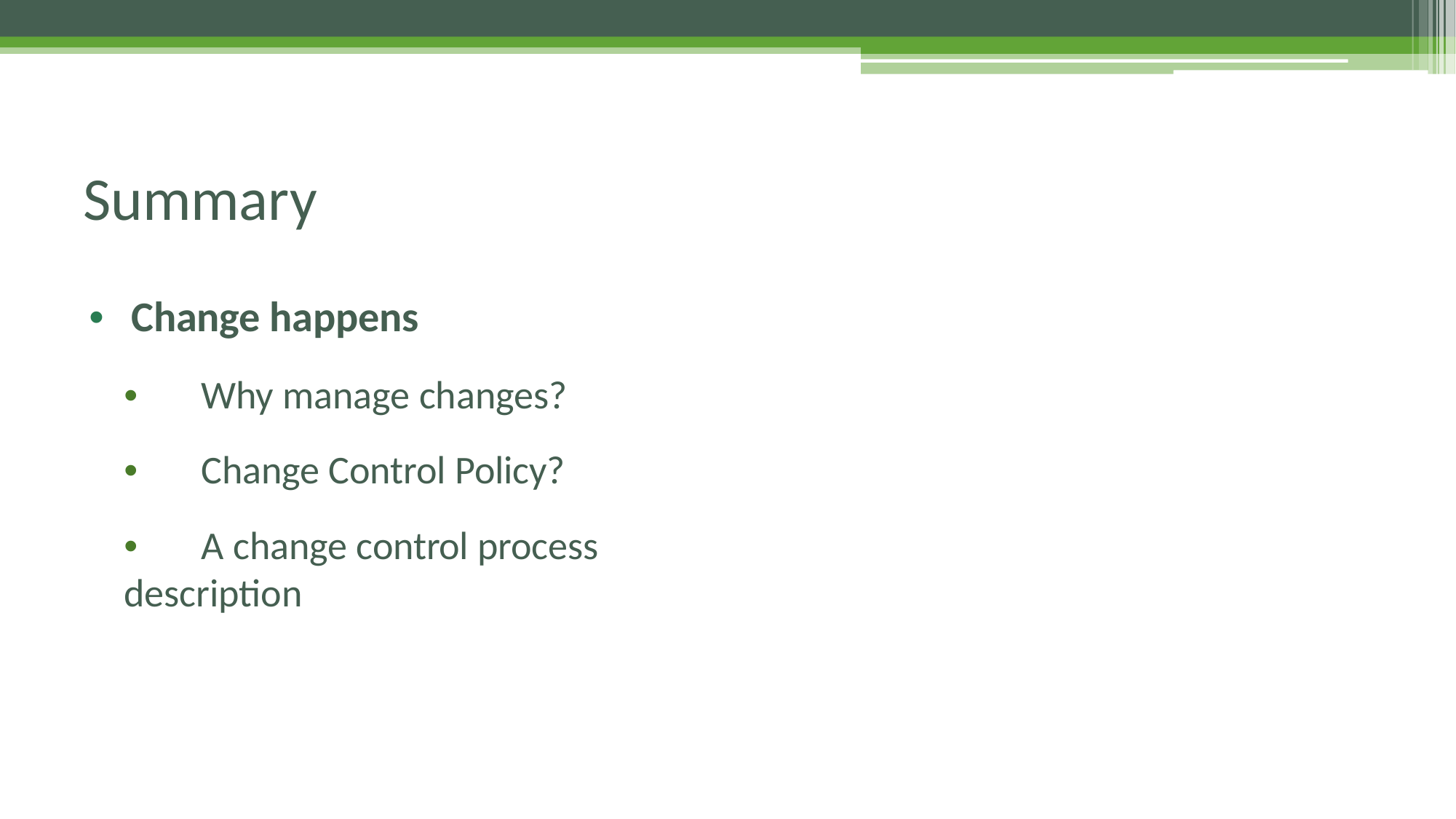

# Summary
•	Change happens
•	Why manage changes?
•	Change Control Policy?
•	A change control process description